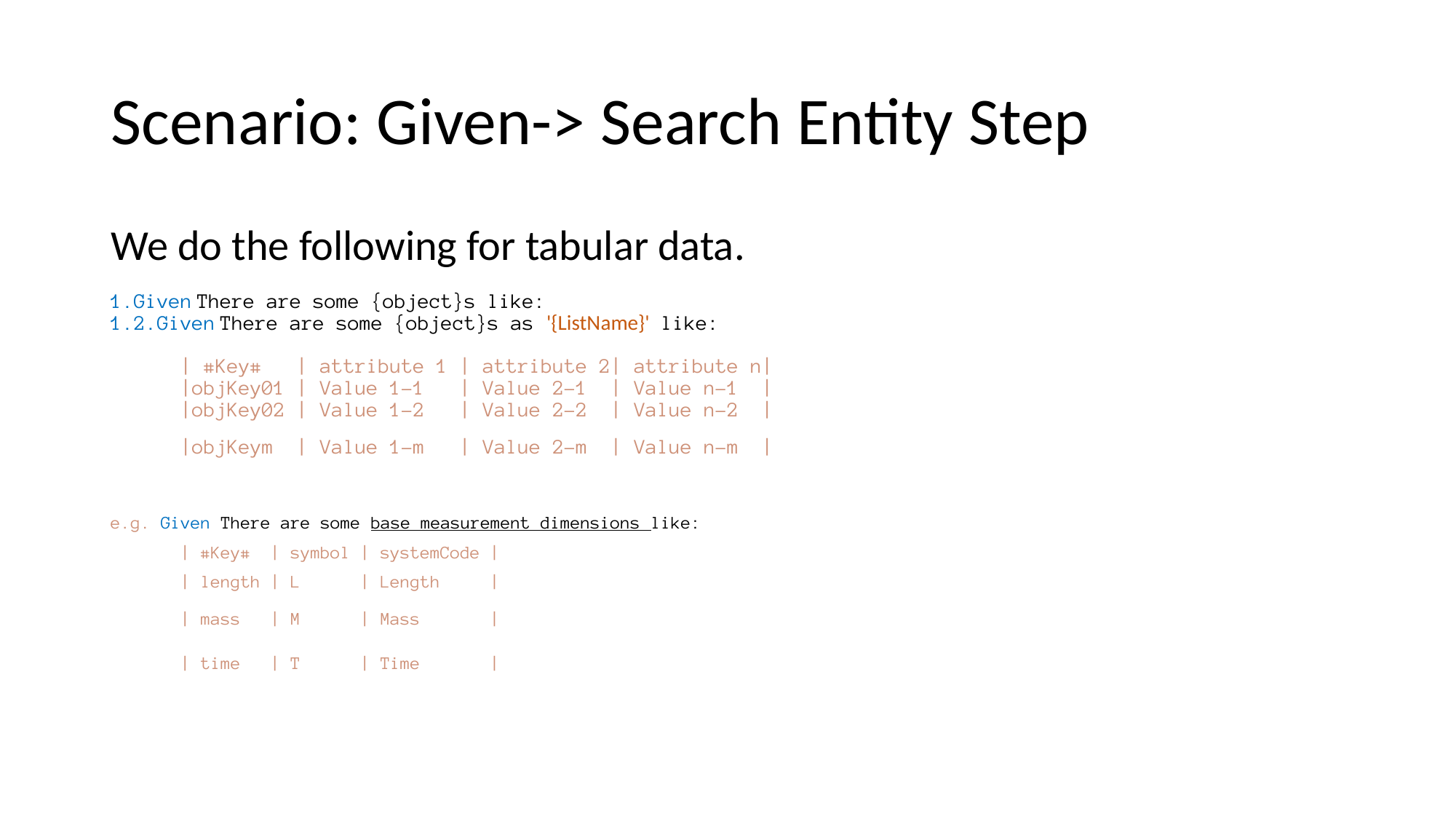

# Scenario: Given-> Search Entity Step
We do the following for tabular data.

1.Given There are some {object}s like:
1.2.Given There are some {object}s as '{ListName}' like:

      | #Key#   | attribute 1 | attribute 2| attribute n|
      |objKey01 | Value 1-1   | Value 2-1  | Value n-1  |
      |objKey02 | Value 1-2   | Value 2-2  | Value n-2  |
      |objKeym  | Value 1-m   | Value 2-m  | Value n-m  |

e.g. Given There are some base measurement dimensions like:
       | #Key#  | symbol | systemCode |
       | length | L      | Length     |
       | mass   | M      | Mass       |
       | time   | T      | Time       |